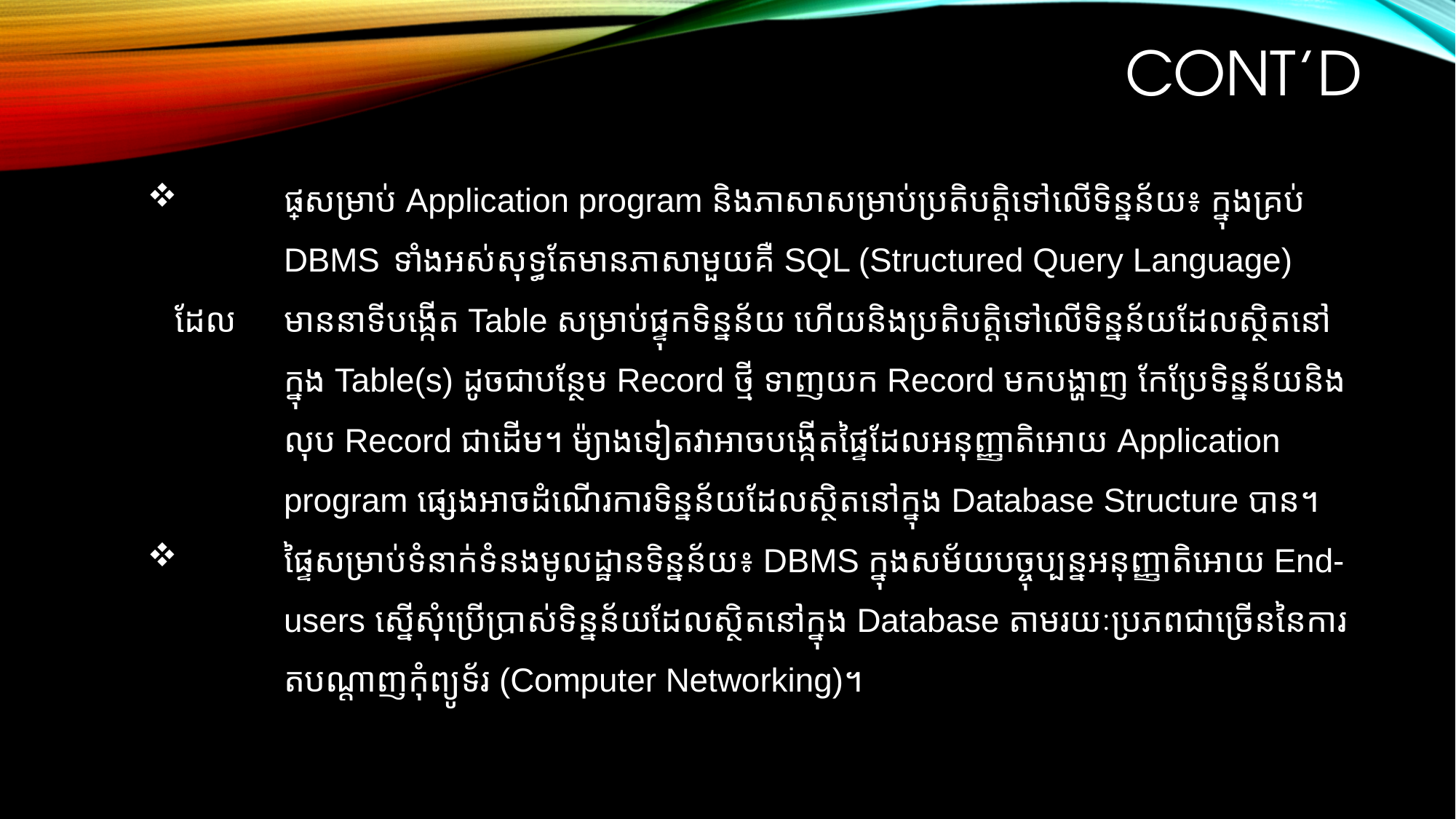

# Cont’d
 	ផ្ទៃសម្រាប់ Application program និងភាសាសម្រាប់​ប្រតិបត្តិទៅលើទិន្នន័យ៖ ក្នុងគ្រប់ 	DBMS	ទាំងអស់សុទ្ធតែមានភាសាមួយគឺ SQL (Structured Query Language) ដែល	មាននាទីបង្កើត Table សម្រាប់ផ្ទុកទិន្នន័យ ហើយនិងប្រតិបត្តិទៅលើទិន្នន័យដែលស្ថិតនៅ	ក្នុង Table(s) ដូចជាបន្ថែម Record ថ្មី ទាញយក Record មកបង្ហាញ កែប្រែទិន្នន័យនិង	លុប Record ជាដើម។ ម៉្យាងទៀតវាអាចបង្កើតផ្ទៃដែលអនុញ្ញាតិអោយ Application 	program ផ្សេងអាចដំណើរការទិន្នន័យដែលស្ថិតនៅក្នុង Database Structure បាន។
​​ 	ផ្ទៃសម្រាប់ទំនាក់ទំនងមូលដ្ឋានទិន្នន័យ៖ DBMS ក្នុងសម័យបច្ចុប្បន្នអនុញ្ញាតិអោយ End-	users ស្នើសុំប្រើប្រាស់ទិន្នន័យដែលស្ថិតនៅក្នុង Database តាមរយៈប្រភពជាច្រើននៃការ	តបណ្តាញកុំព្យូទ័រ (Computer Networking)។